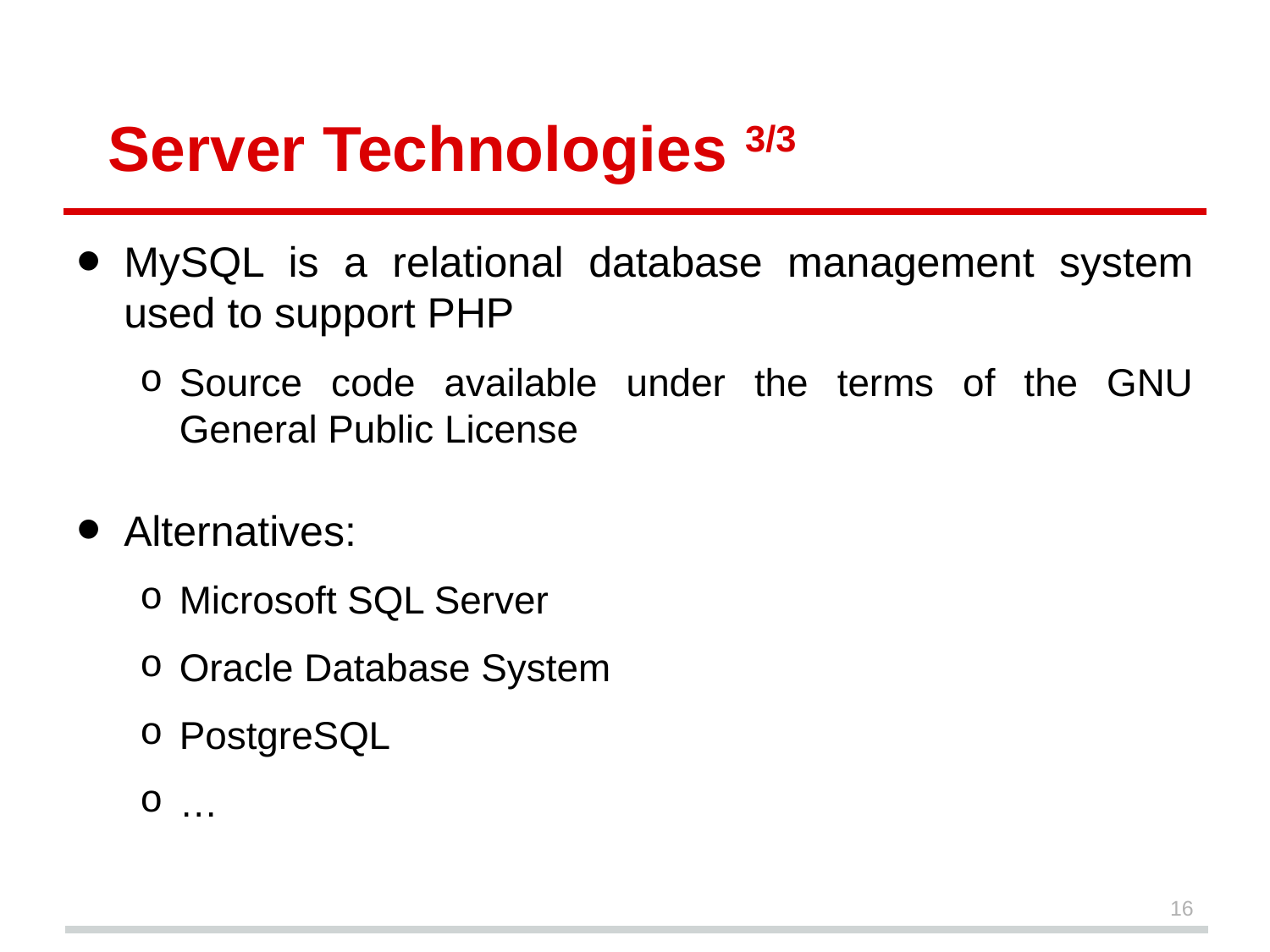

# Server Technologies 3/3
MySQL is a relational database management system used to support PHP
Source code available under the terms of the GNU General Public License
Alternatives:
Microsoft SQL Server
Oracle Database System
PostgreSQL
…

16